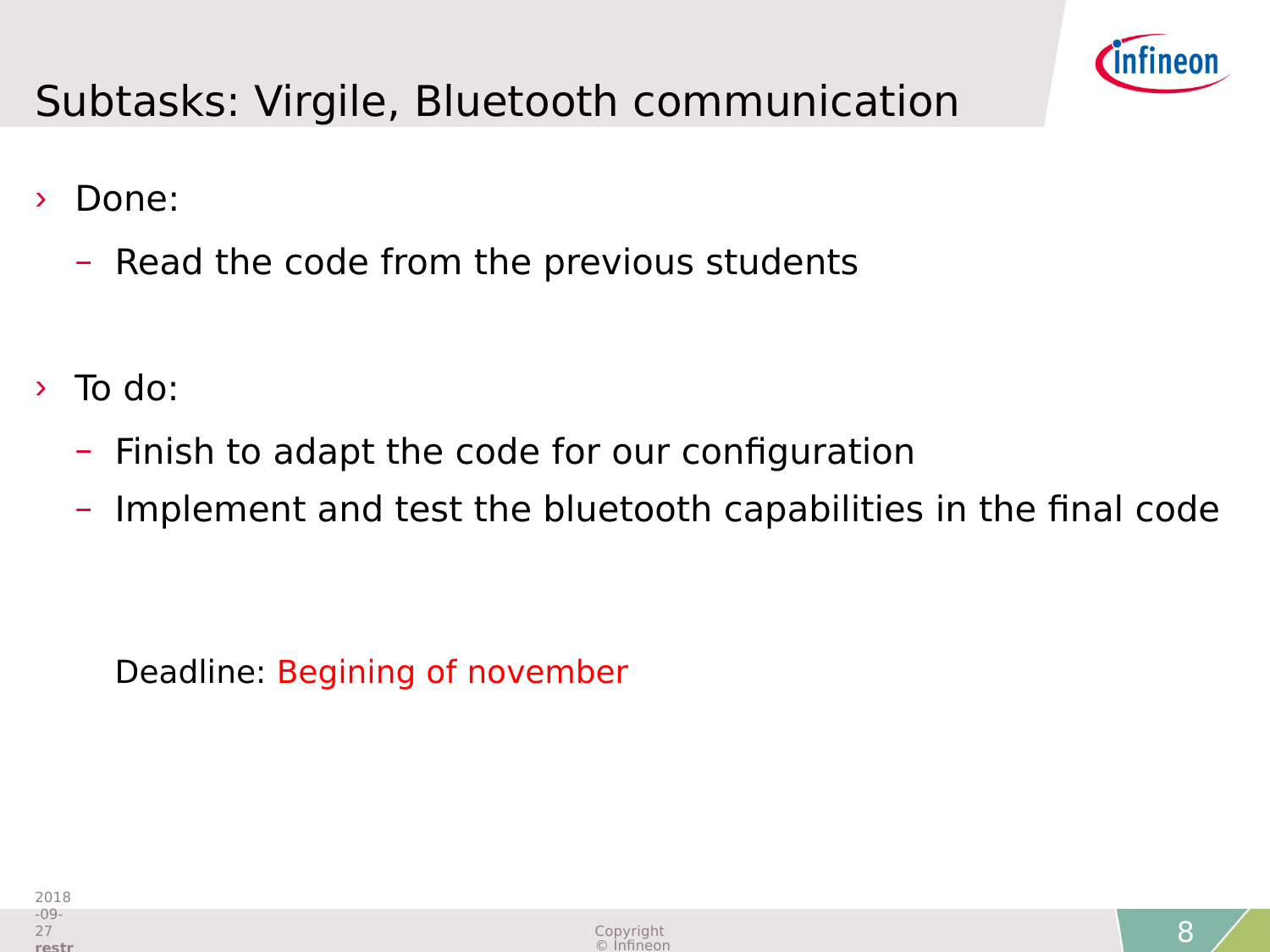

# Subtasks: Virgile, Bluetooth communication
Done:
Read the code from the previous students

To do:
Finish to adapt the code for our configuration
Implement and test the bluetooth capabilities in the final code

Deadline: Begining of november
2018-09-27   restricted
Copyright © Infineon Technologies AG 2018. All rights reserved.
8